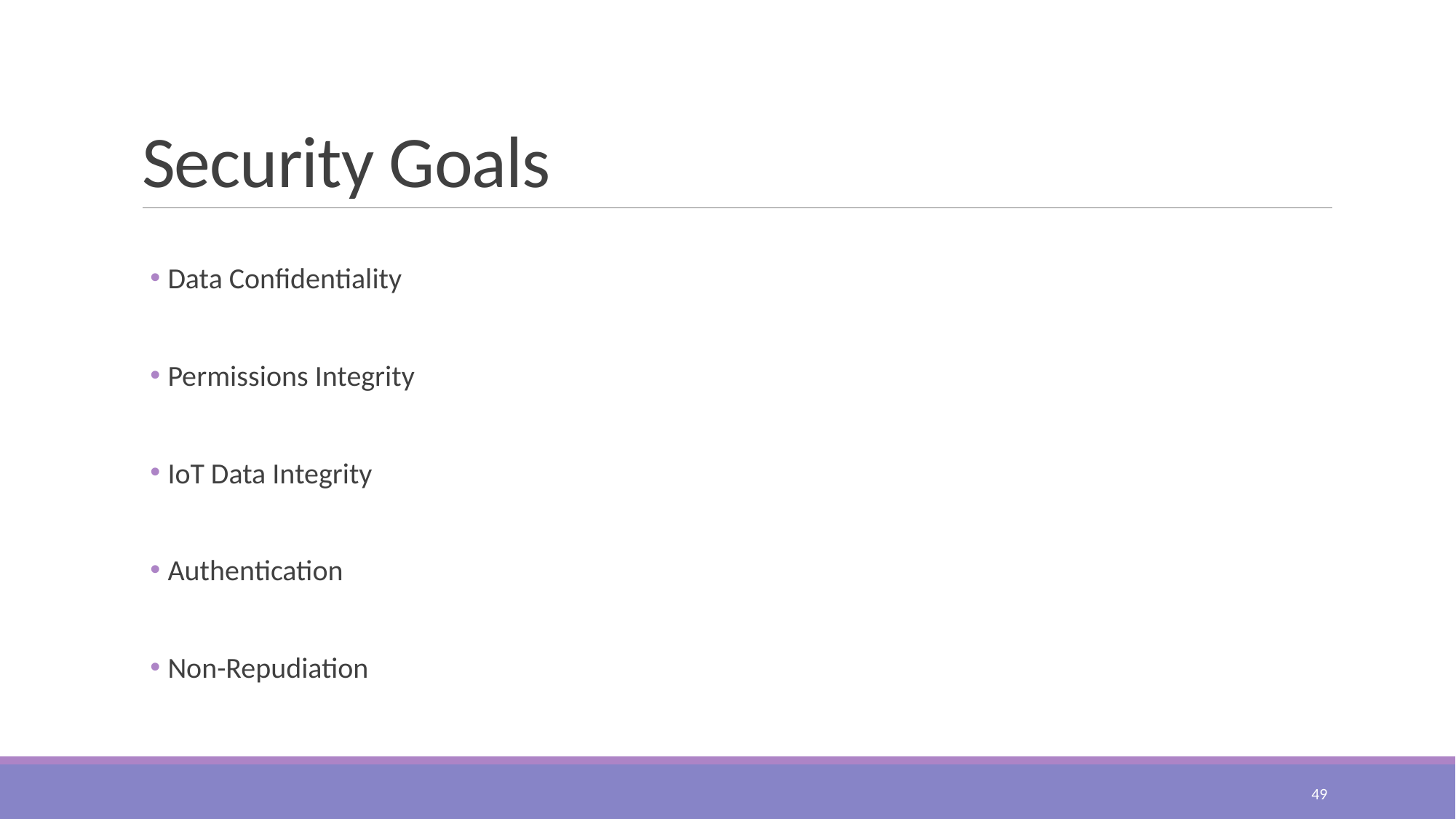

# Security Goals
 Data Confidentiality
 Permissions Integrity
 IoT Data Integrity
 Authentication
 Non-Repudiation

49